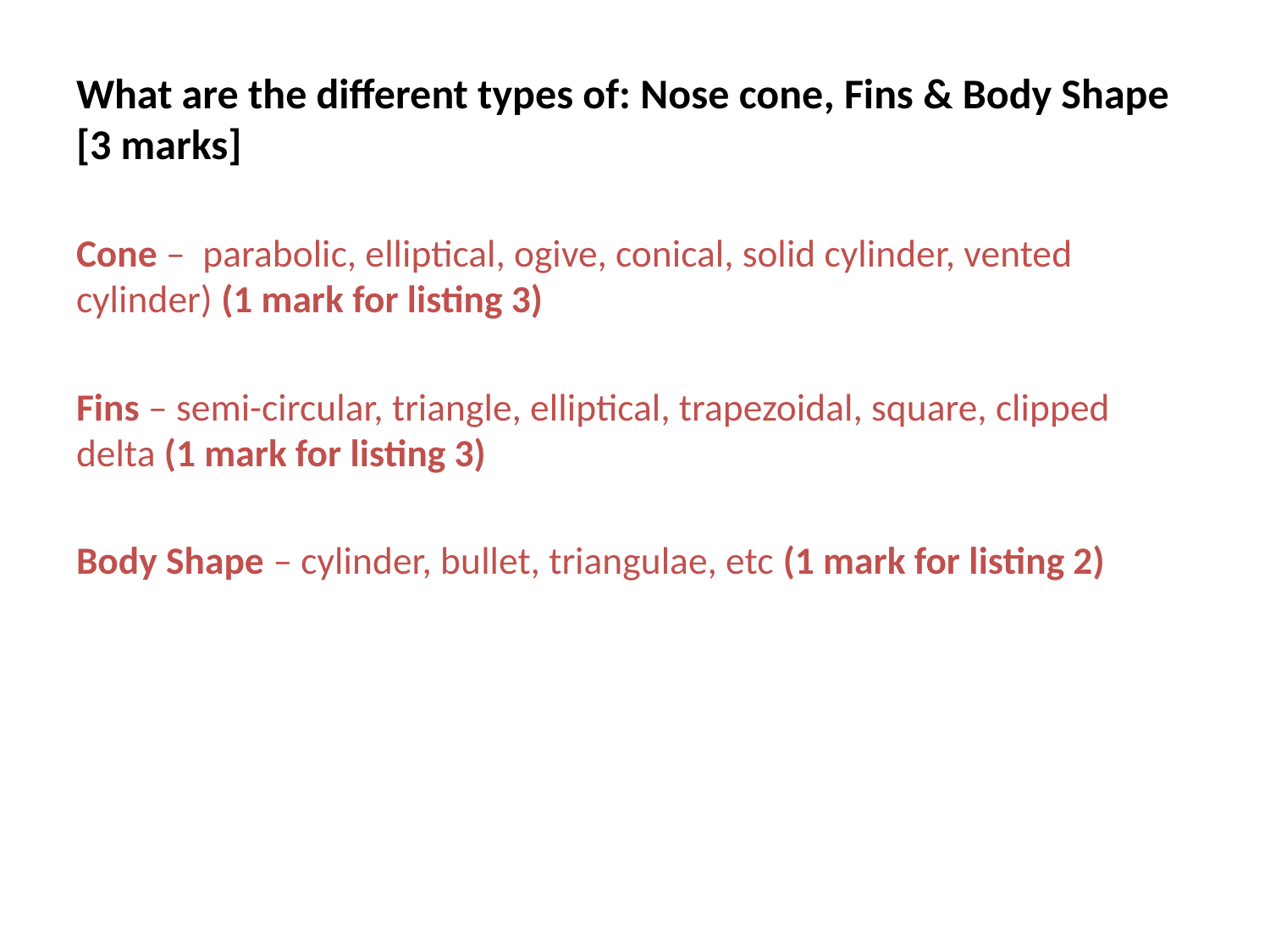

# What are the different types of: Nose cone, Fins & Body Shape [3 marks]
Cone –  parabolic, elliptical, ogive, conical, solid cylinder, vented cylinder) (1 mark for listing 3)

Fins – semi-circular, triangle, elliptical, trapezoidal, square, clipped delta (1 mark for listing 3)

Body Shape – cylinder, bullet, triangulae, etc (1 mark for listing 2)